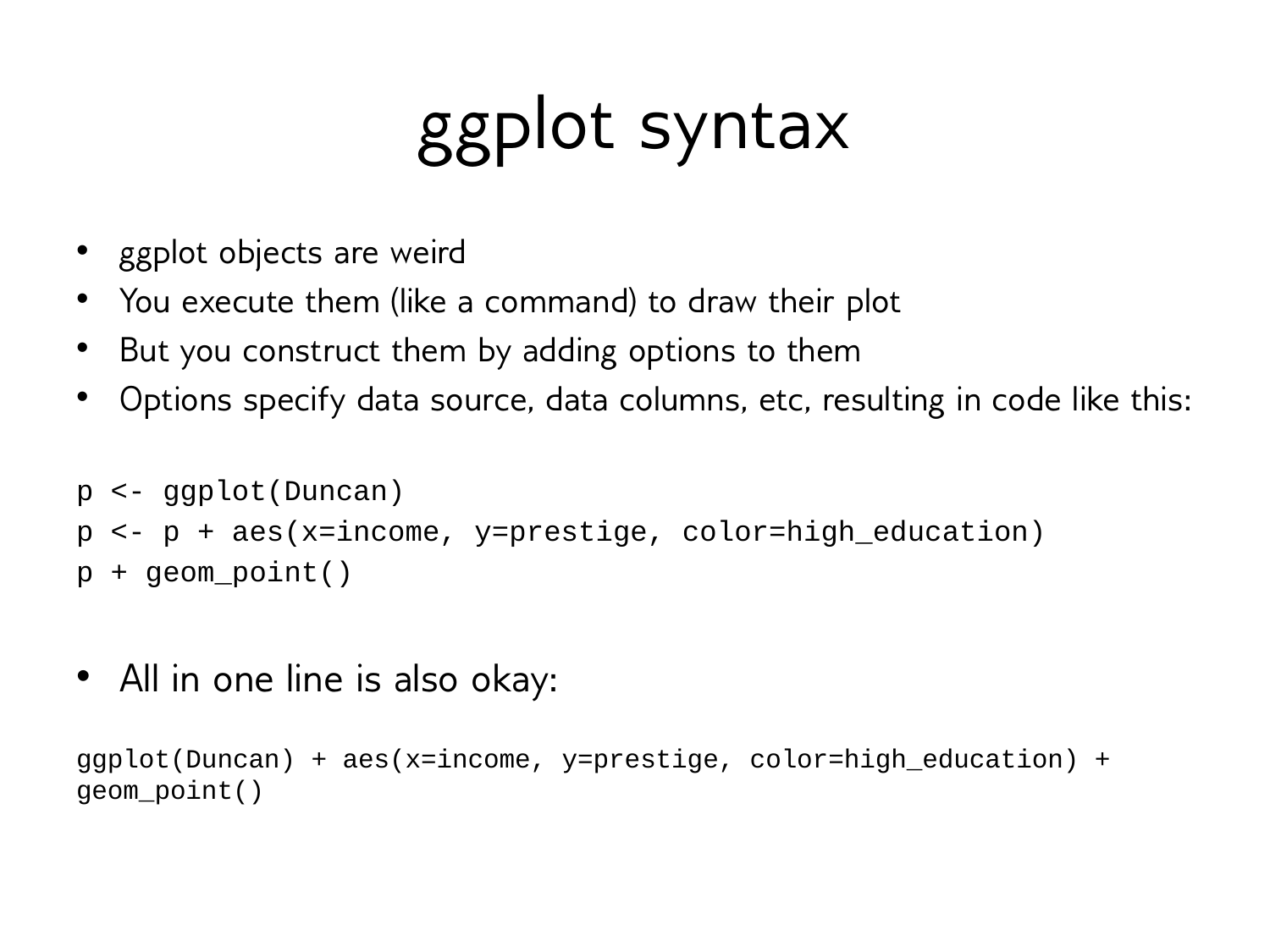

# ggplot syntax
ggplot objects are weird
You execute them (like a command) to draw their plot
But you construct them by adding options to them
Options specify data source, data columns, etc, resulting in code like this:

p <- ggplot(Duncan)
p <- p + aes(x=income, y=prestige, color=high_education)
p + geom_point()

All in one line is also okay:

ggplot(Duncan) + aes(x=income, y=prestige, color=high_education) + geom_point()